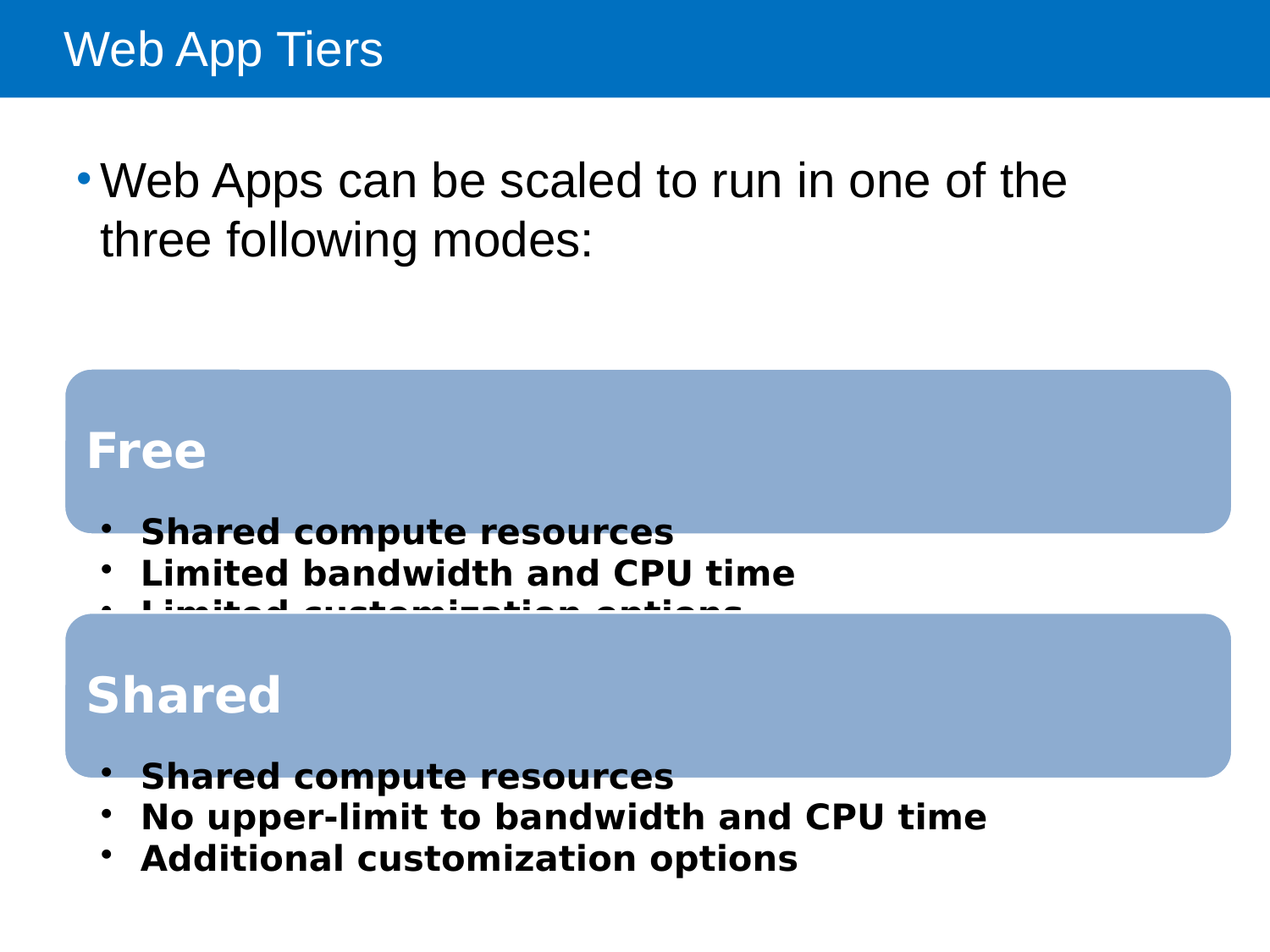

# Web App Tiers
Web Apps can be scaled to run in one of the three following modes:

Free
Shared
Shared compute resources
No upper-limit to bandwidth and CPU time
Additional customization options
Limited customization options
Limited bandwidth and CPU time
Shared compute resources